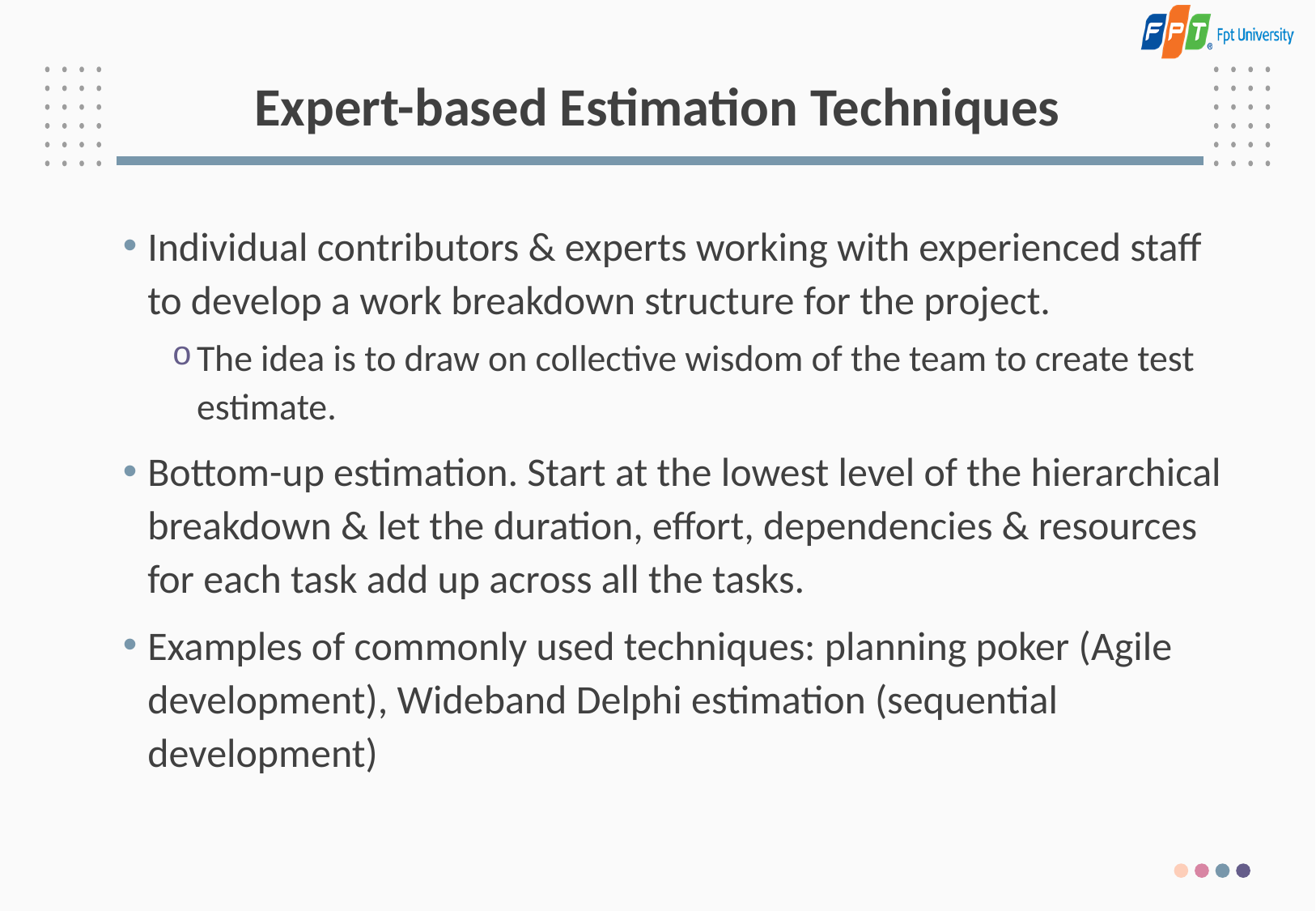

# Expert-based Estimation Techniques
Individual contributors & experts working with experienced staff to develop a work breakdown structure for the project.
The idea is to draw on collective wisdom of the team to create test estimate.
Bottom-up estimation. Start at the lowest level of the hierarchical breakdown & let the duration, effort, dependencies & resources for each task add up across all the tasks.
Examples of commonly used techniques: planning poker (Agile development), Wideband Delphi estimation (sequential development)